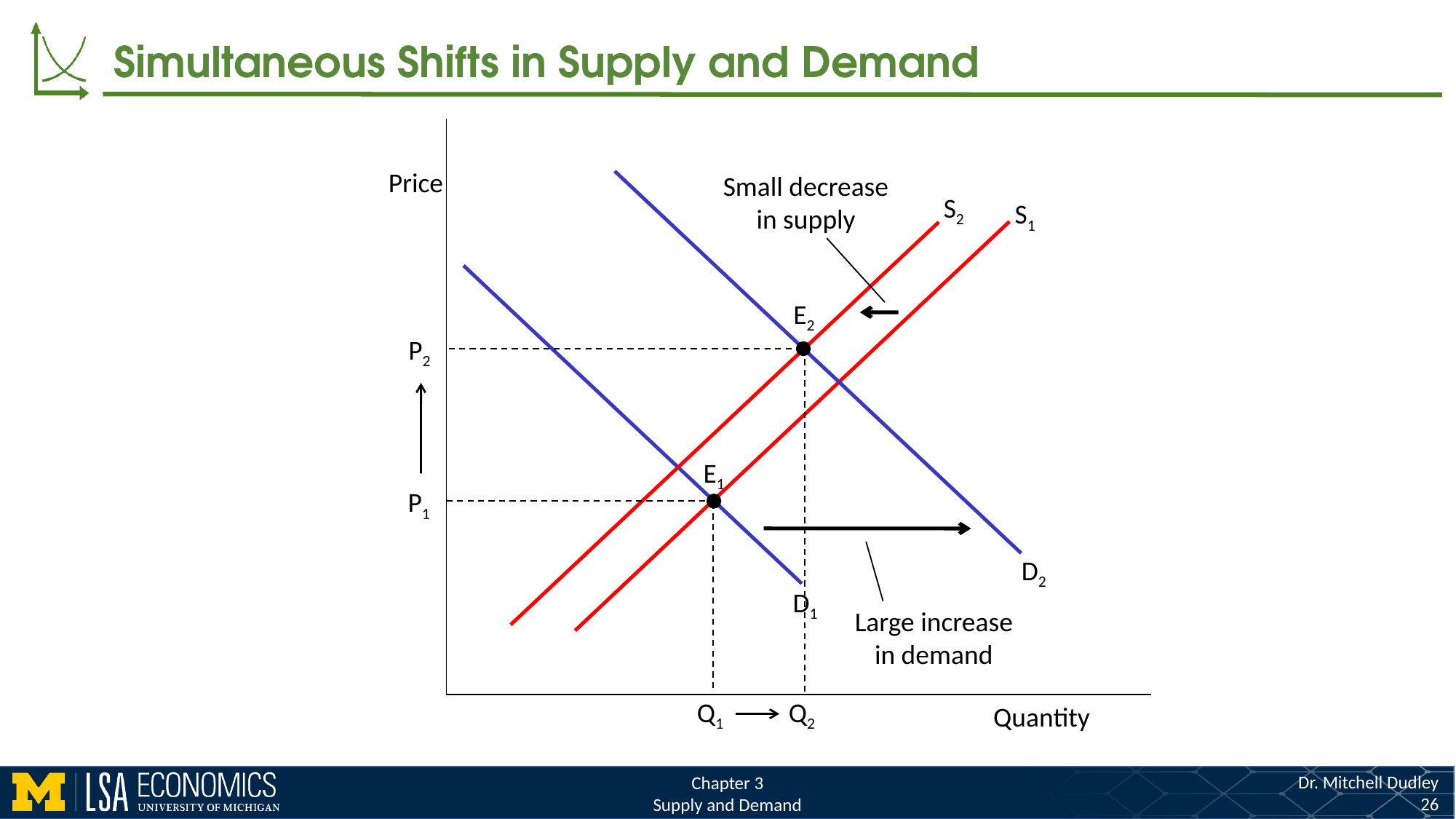

Simultaneous Shifts in Supply and Demand

Price
Small decrease in supply

S2
S1

E2

P2

E1
P1

D2
D1
Large increase in demand
Quantity
Q1
Q2